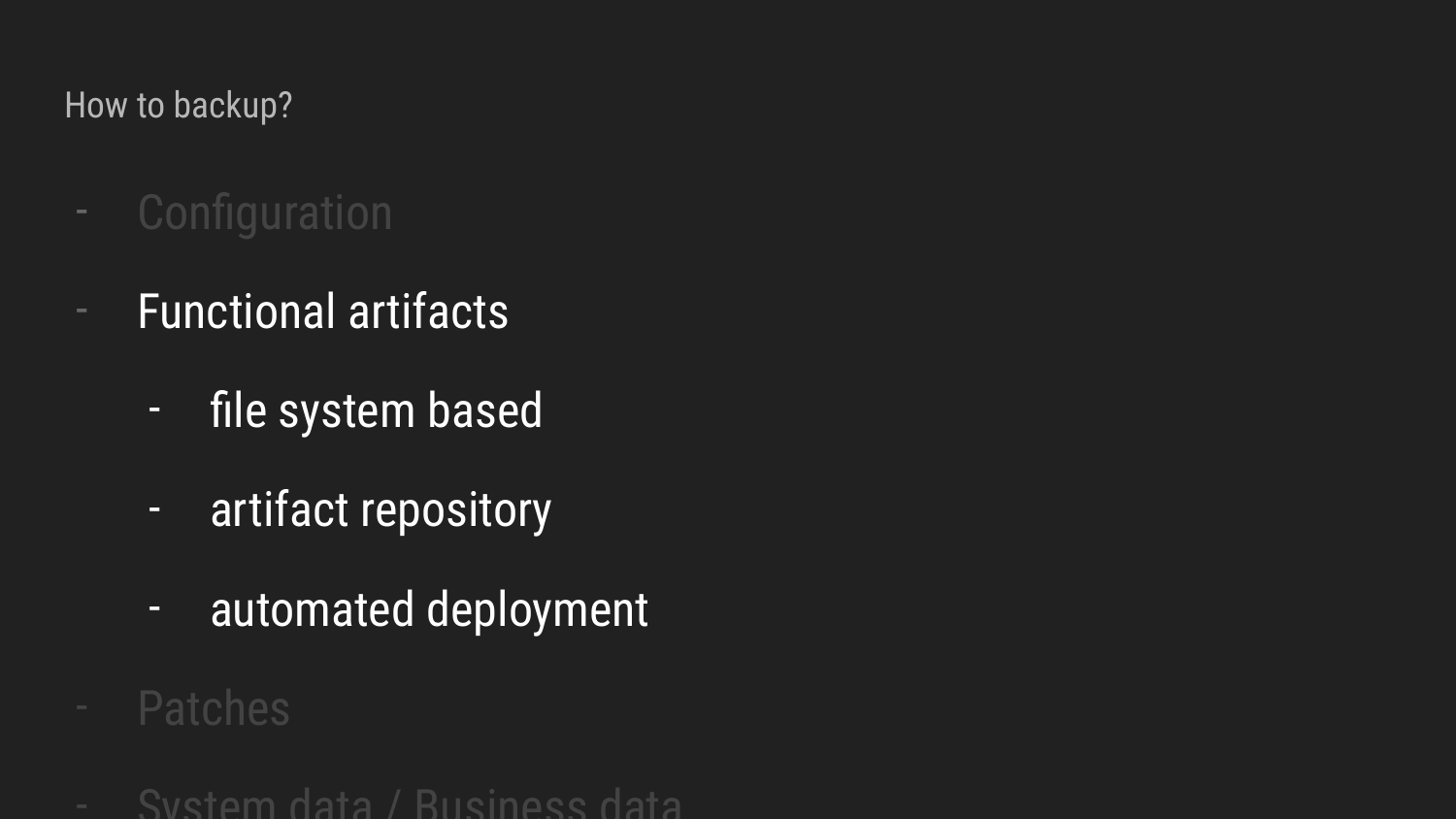

# How to backup?
Configuration
Functional artifacts
file system based
artifact repository
automated deployment
Patches
System data / Business data